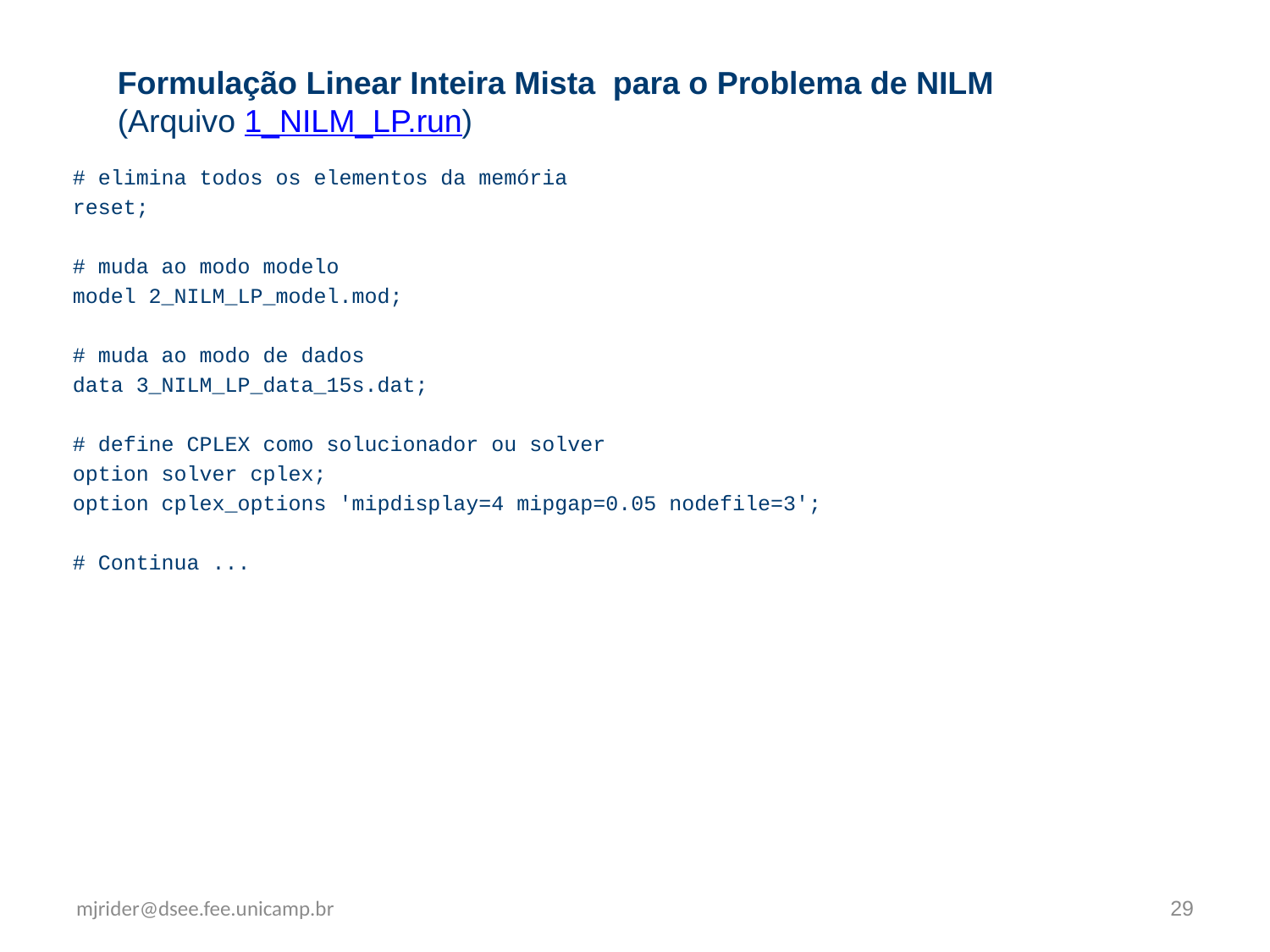

Formulação Linear Inteira Mista  para o Problema de NILM
(Arquivo 1_NILM_LP.run)
# elimina todos os elementos da memória
reset;

# muda ao modo modelo
model 2_NILM_LP_model.mod;

# muda ao modo de dados
data 3_NILM_LP_data_15s.dat;

# define CPLEX como solucionador ou solver
option solver cplex;
option cplex_options 'mipdisplay=4 mipgap=0.05 nodefile=3';

# Continua ...
mjrider@dsee.fee.unicamp.br
29